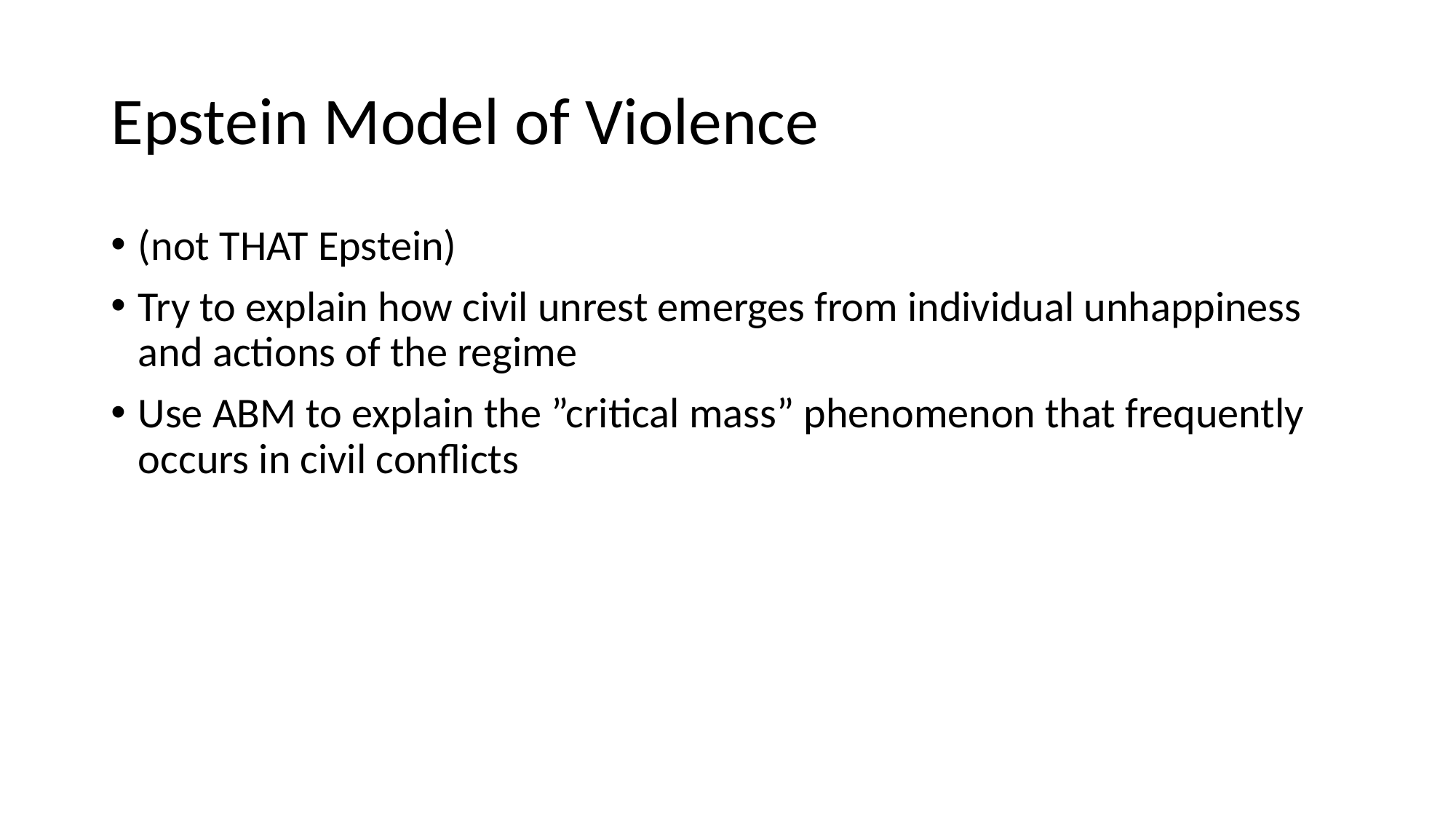

# Epstein Model of Violence
(not THAT Epstein)
Try to explain how civil unrest emerges from individual unhappiness and actions of the regime
Use ABM to explain the ”critical mass” phenomenon that frequently occurs in civil conflicts